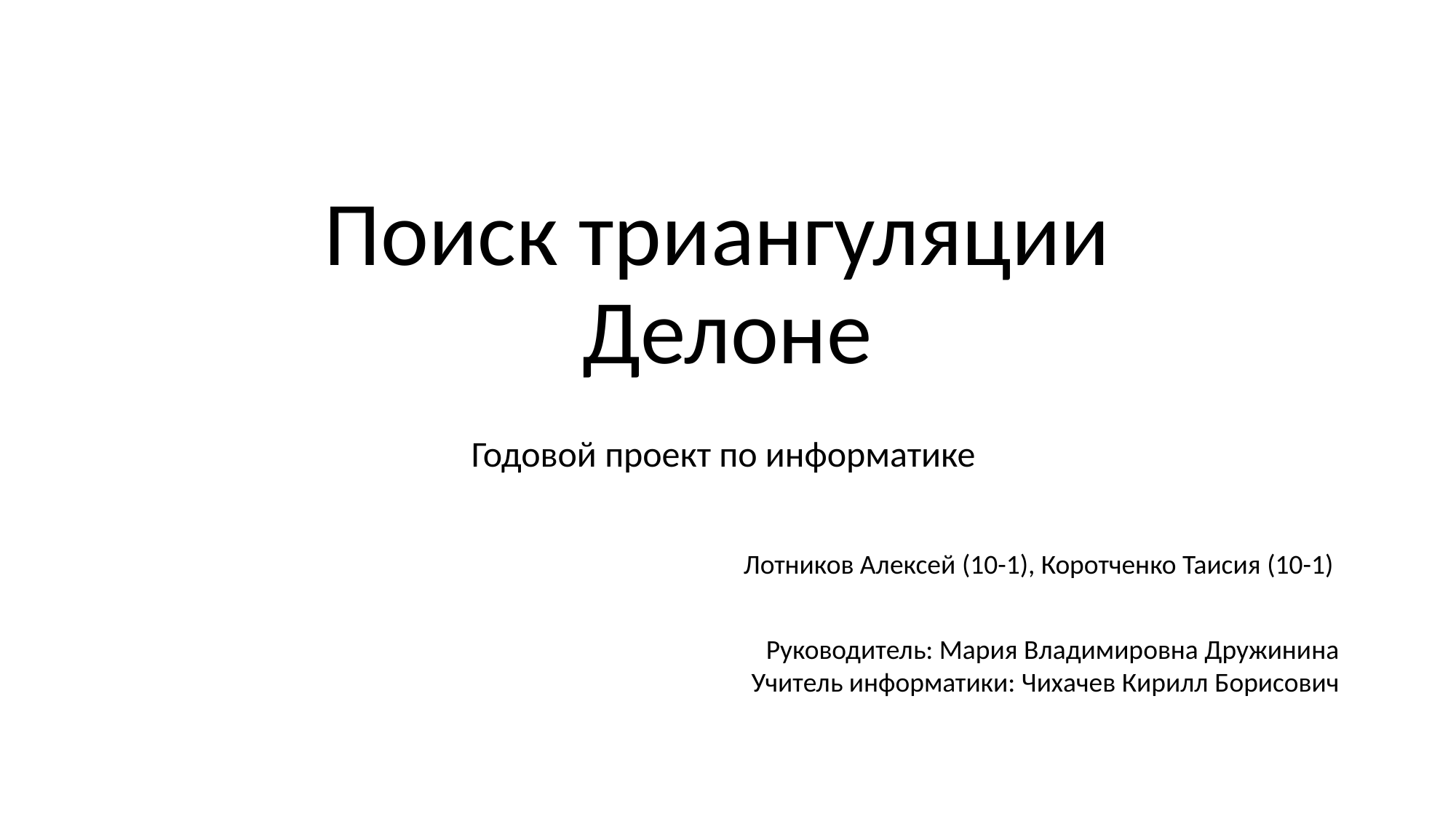

# Поиск триангуляции  Делоне
Годовой проект по информатике
Лотников Алексей (10-1), Коротченко Таисия (10-1)
Руководитель: Мария Владимировна Дружинина
Учитель информатики: Чихачев Кирилл Борисович